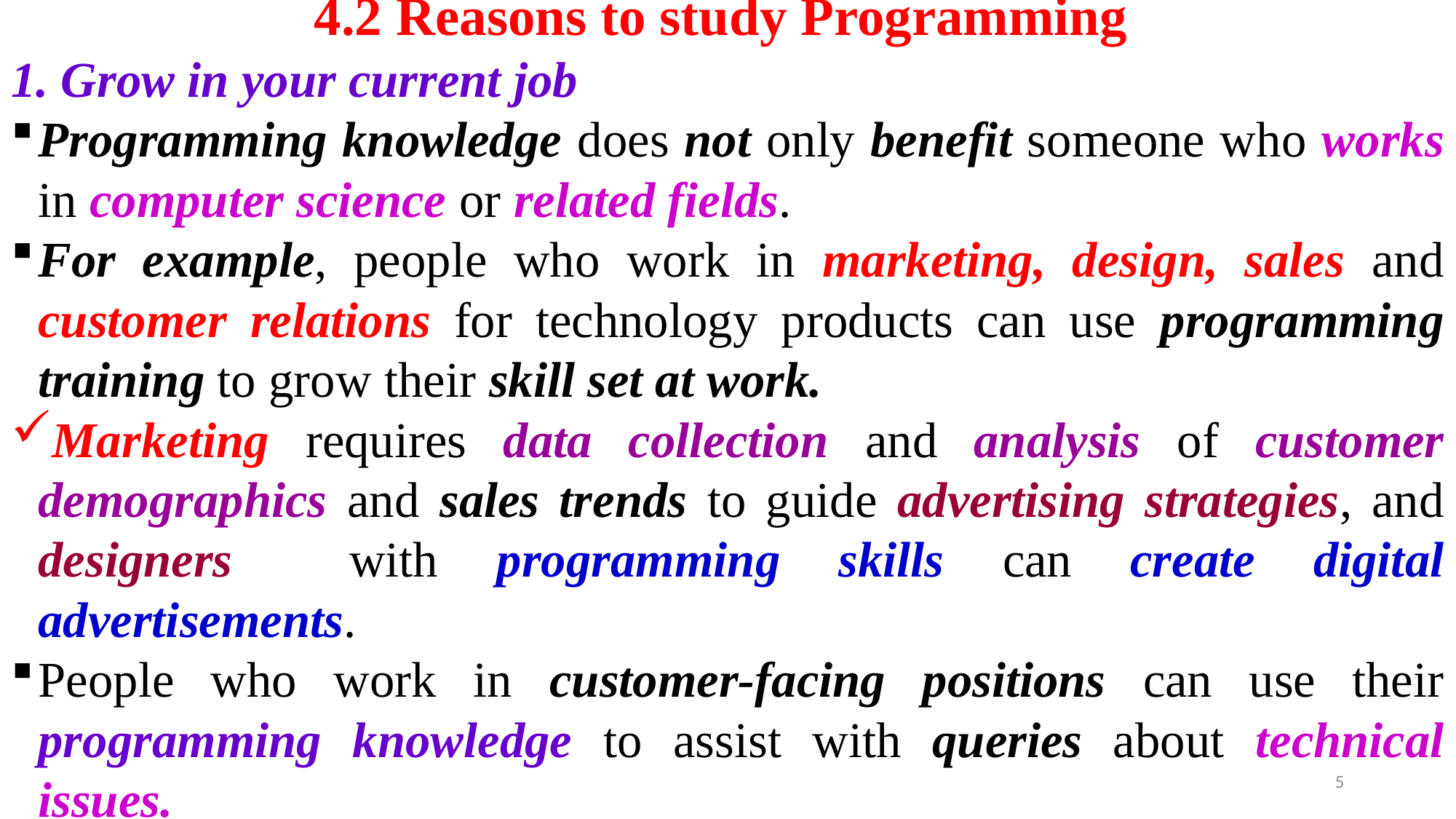

# 4.2 Reasons to study Programming
1. Grow in your current job
Programming knowledge does not only benefit someone who works in computer science or related fields.
For example, people who work in marketing, design, sales and customer relations for technology products can use programming training to grow their skill set at work.
Marketing requires data collection and analysis of customer demographics and sales trends to guide advertising strategies, and designers  with programming skills can create digital advertisements.
People who work in customer-facing positions can use their programming knowledge to assist with queries about technical issues.

5